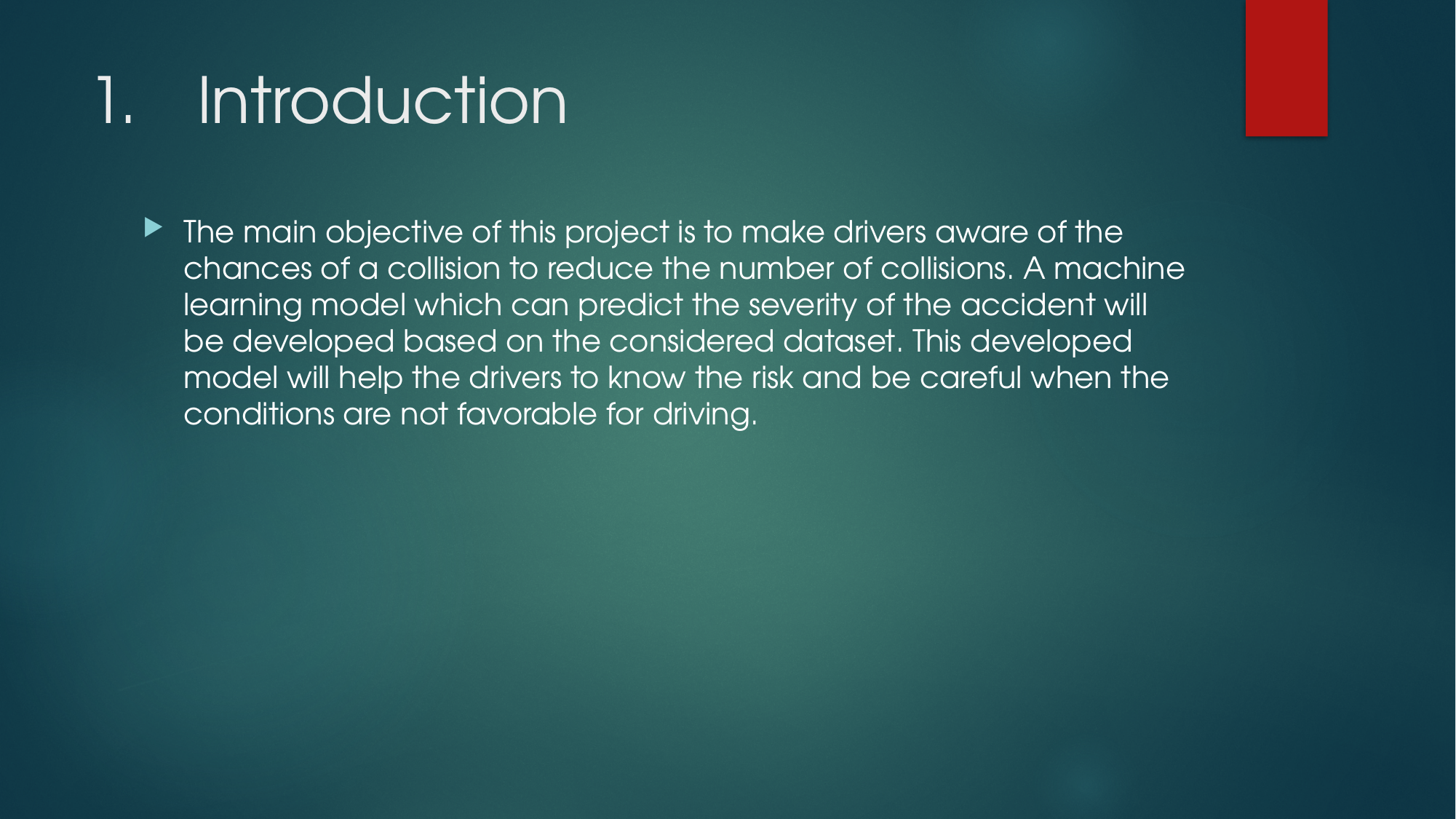

# 1.	Introduction
The main objective of this project is to make drivers aware of the chances of a collision to reduce the number of collisions. A machine learning model which can predict the severity of the accident will be developed based on the considered dataset. This developed model will help the drivers to know the risk and be careful when the conditions are not favorable for driving.